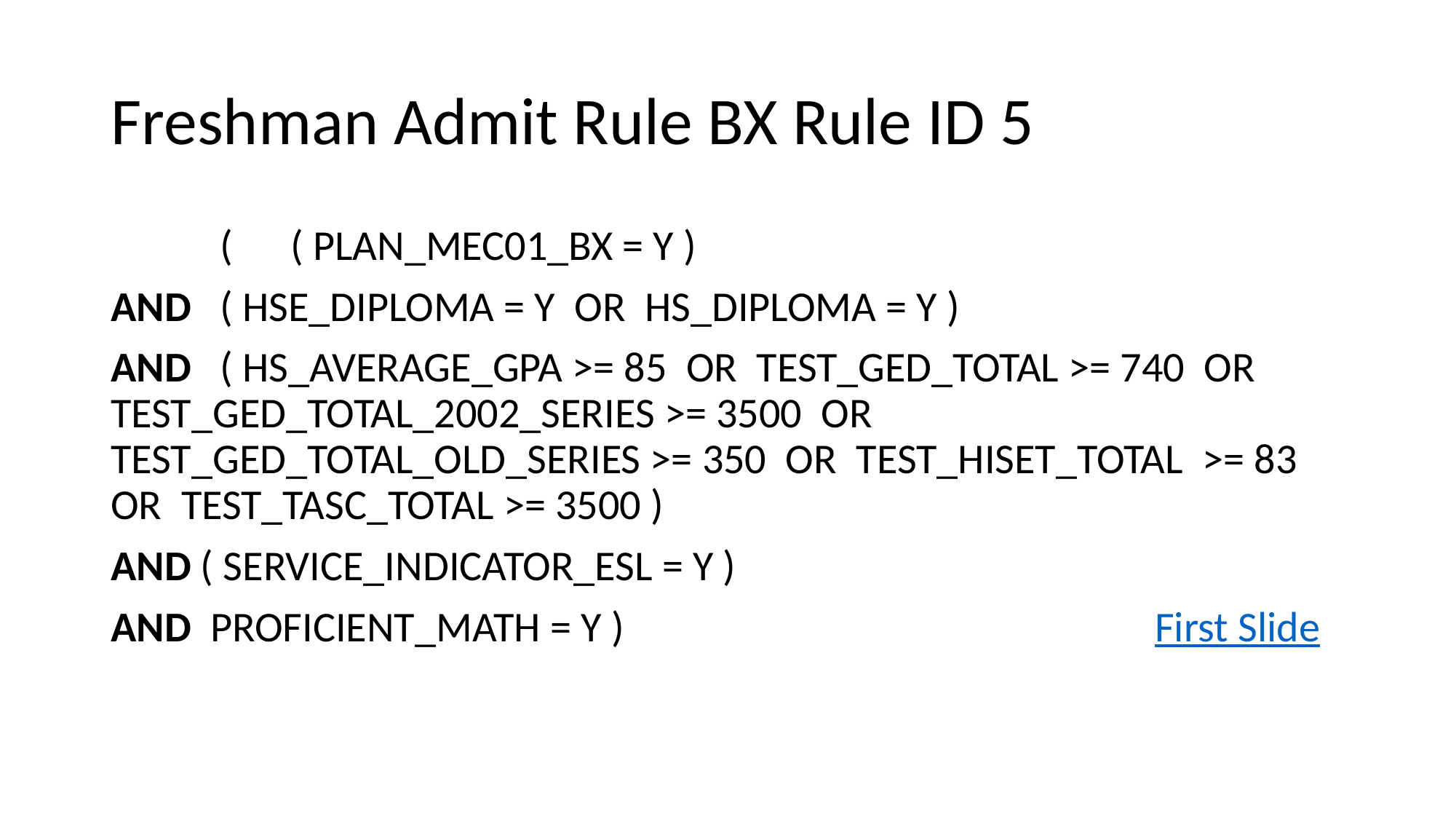

# Freshman Admit Rule BX Rule ID 5
	(      ( PLAN_MEC01_BX = Y )
AND   ( HSE_DIPLOMA = Y  OR  HS_DIPLOMA = Y )
AND   ( HS_AVERAGE_GPA >= 85  OR  TEST_GED_TOTAL >= 740  OR  	TEST_GED_TOTAL_2002_SERIES >= 3500  OR  	TEST_GED_TOTAL_OLD_SERIES >= 350  OR  TEST_HISET_TOTAL 	>= 83  OR  TEST_TASC_TOTAL >= 3500 )
AND ( SERVICE_INDICATOR_ESL = Y )
AND  PROFICIENT_MATH = Y )                                                       First Slide